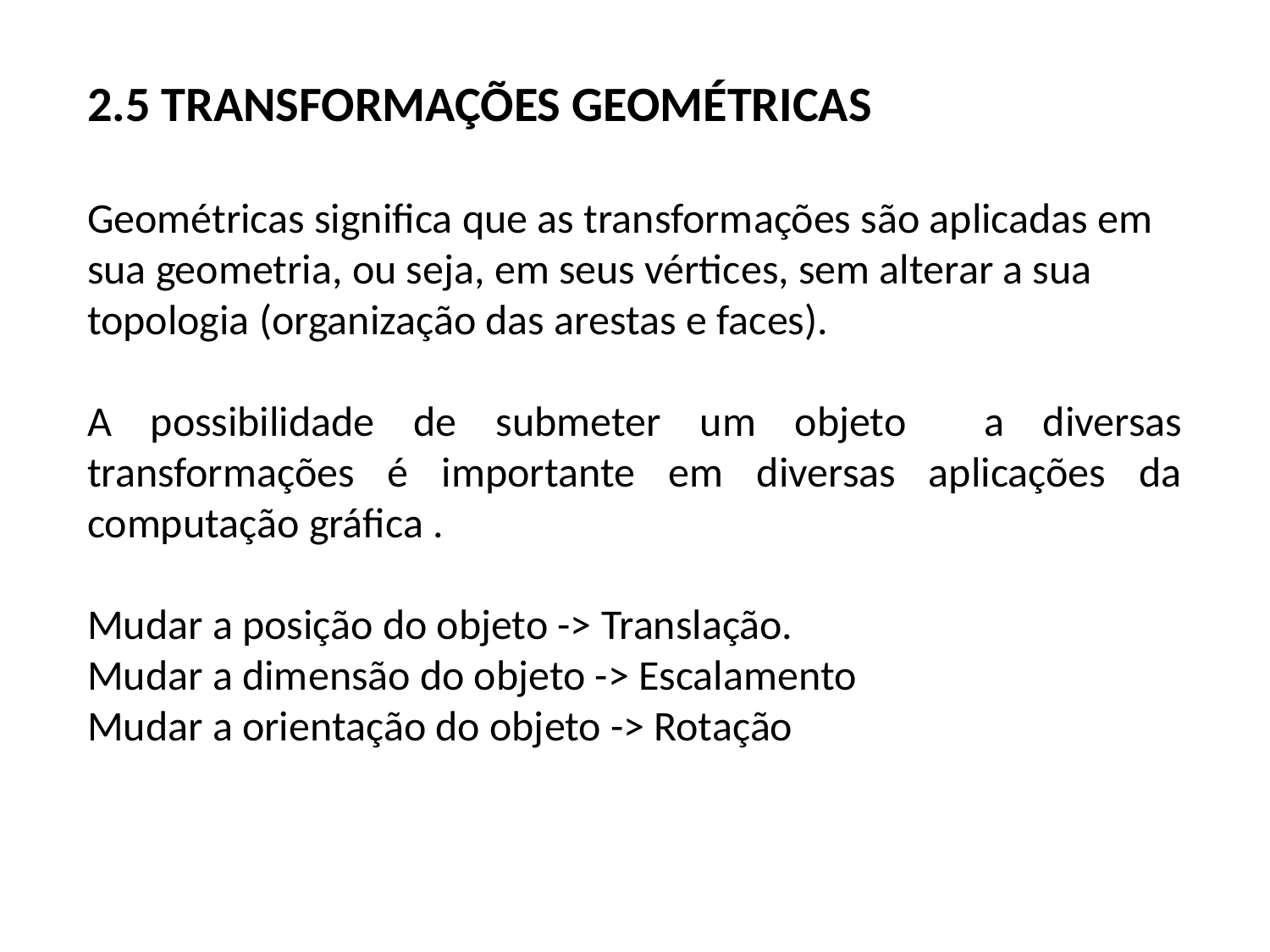

2.5 TRANSFORMAÇÕES GEOMÉTRICAS

Geométricas significa que as transformações são aplicadas em sua geometria, ou seja, em seus vértices, sem alterar a sua topologia (organização das arestas e faces).

A possibilidade de submeter um objeto  a diversas transformações é importante em diversas aplicações da computação gráfica .

Mudar a posição do objeto -> Translação.
Mudar a dimensão do objeto -> Escalamento
Mudar a orientação do objeto -> Rotação